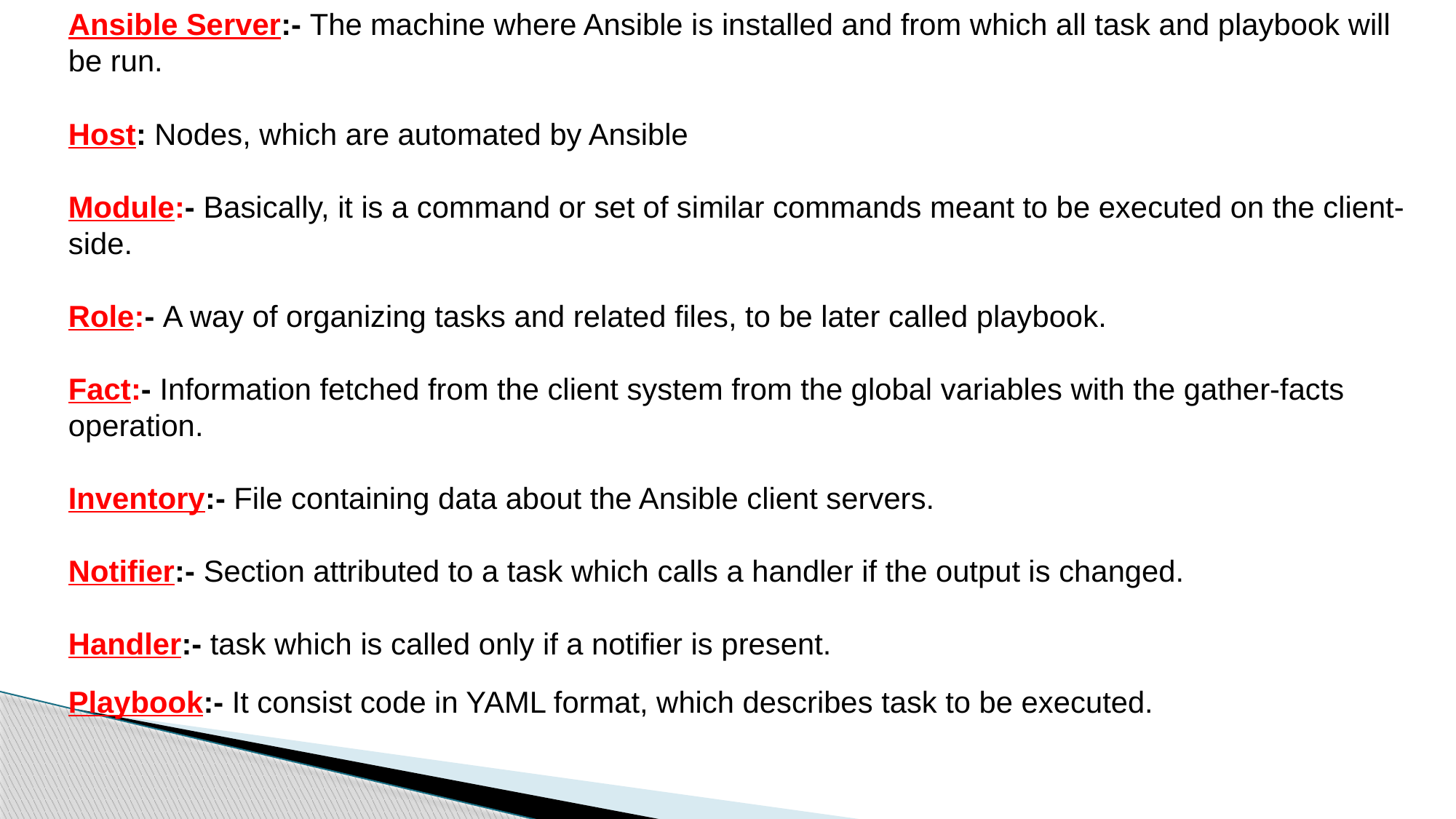

Ansible Server:- The machine where Ansible is installed and from which all task and playbook will be run.

Host: Nodes, which are automated by Ansible

Module:- Basically, it is a command or set of similar commands meant to be executed on the client-side.

Role:- A way of organizing tasks and related files, to be later called playbook.

Fact:- Information fetched from the client system from the global variables with the gather-facts operation.

Inventory:- File containing data about the Ansible client servers.

Notifier:- Section attributed to a task which calls a handler if the output is changed.

Handler:- task which is called only if a notifier is present.

Playbook:- It consist code in YAML format, which describes task to be executed.